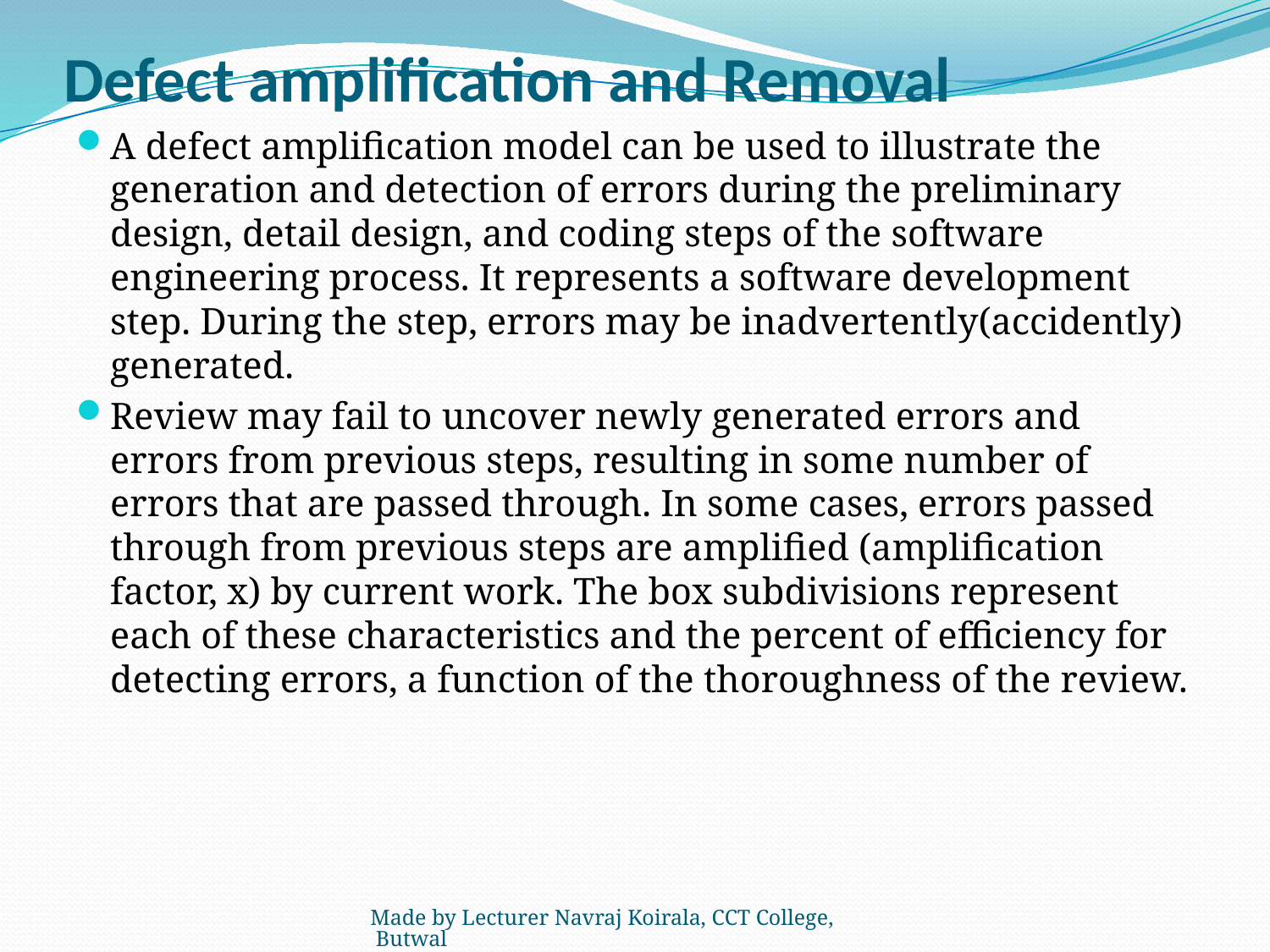

# Defect amplification and Removal
A defect amplification model can be used to illustrate the generation and detection of errors during the preliminary design, detail design, and coding steps of the software engineering process. It represents a software development step. During the step, errors may be inadvertently(accidently) generated.
Review may fail to uncover newly generated errors and errors from previous steps, resulting in some number of errors that are passed through. In some cases, errors passed through from previous steps are amplified (amplification factor, x) by current work. The box subdivisions represent each of these characteristics and the percent of efficiency for detecting errors, a function of the thoroughness of the review.
Made by Lecturer Navraj Koirala, CCT College, Butwal